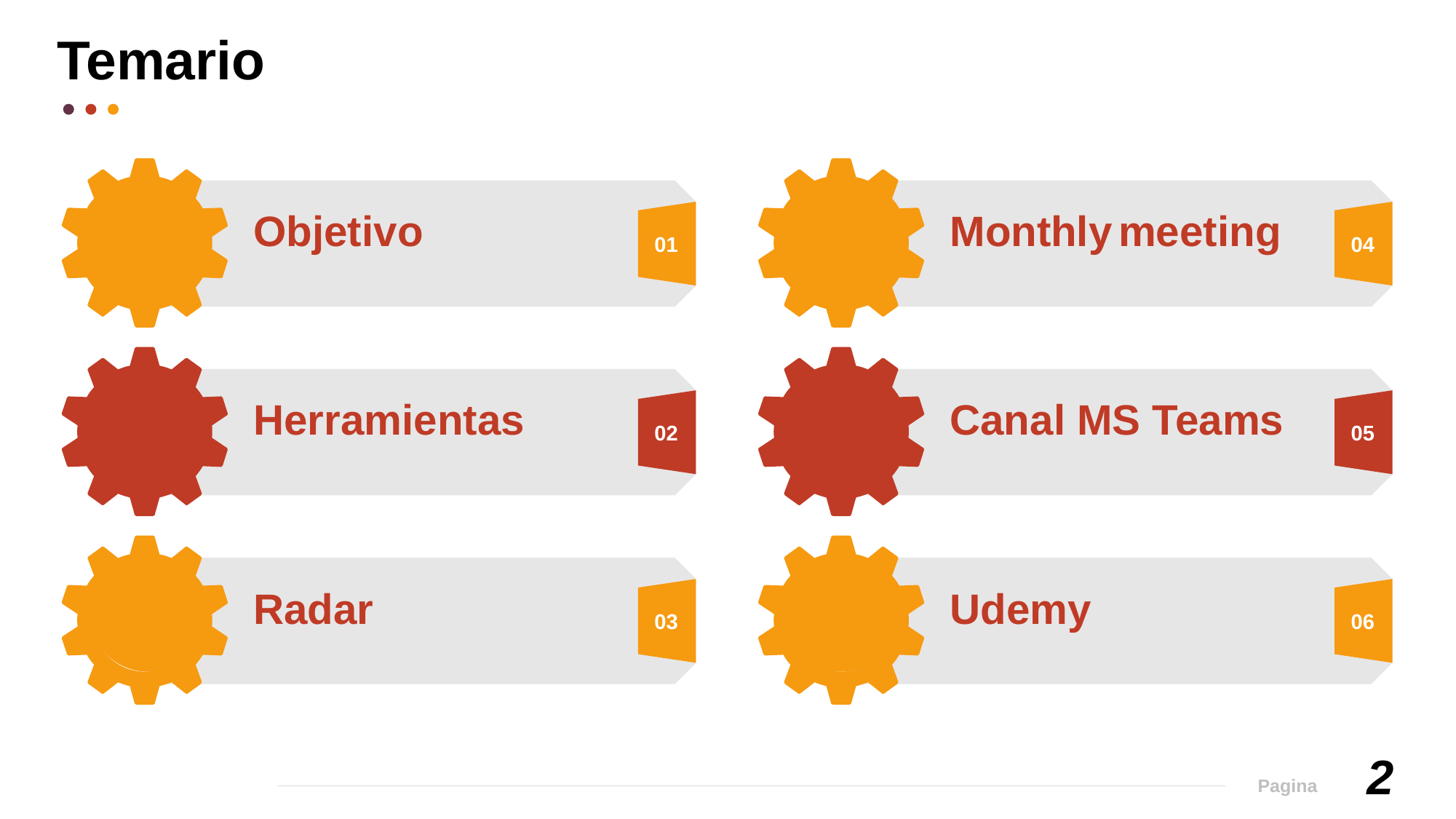

Temario

Objetivo
Monthly meeting

01

04

Herramientas
Canal MS Teams

02

05

Radar
Udemy

06

03
2
Pagina